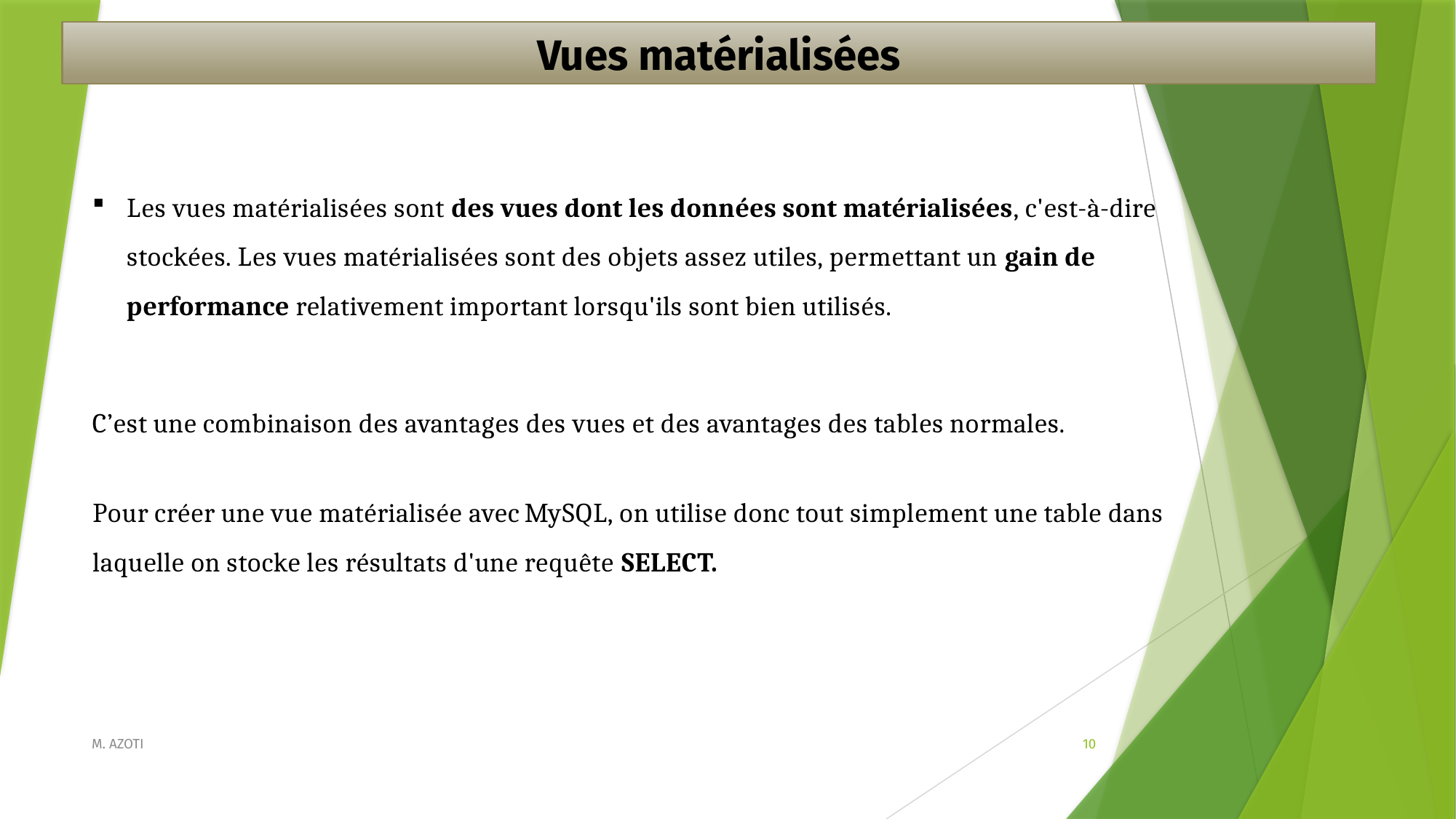

Vues matérialisées
Les vues matérialisées sont des vues dont les données sont matérialisées, c'est-à-dire stockées. Les vues matérialisées sont des objets assez utiles, permettant un gain de performance relativement important lorsqu'ils sont bien utilisés.
C’est une combinaison des avantages des vues et des avantages des tables normales.
Pour créer une vue matérialisée avec MySQL, on utilise donc tout simplement une table dans laquelle on stocke les résultats d'une requête SELECT.
M. AZOTI
10